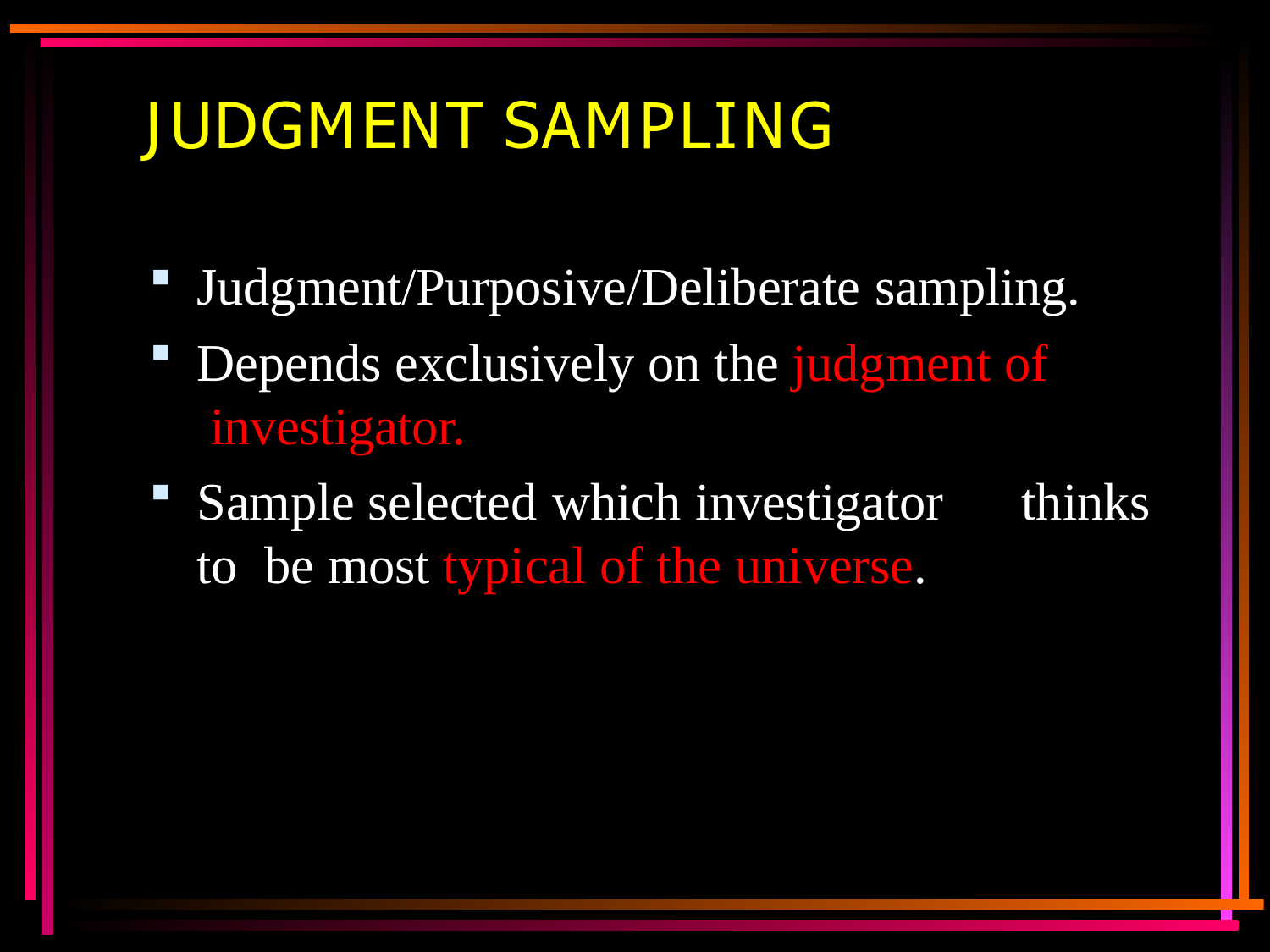

# JUDGMENT SAMPLING
Judgment/Purposive/Deliberate sampling.
Depends exclusively on the judgment of  investigator.
Sample selected which investigator	thinks to  be most typical of the universe.